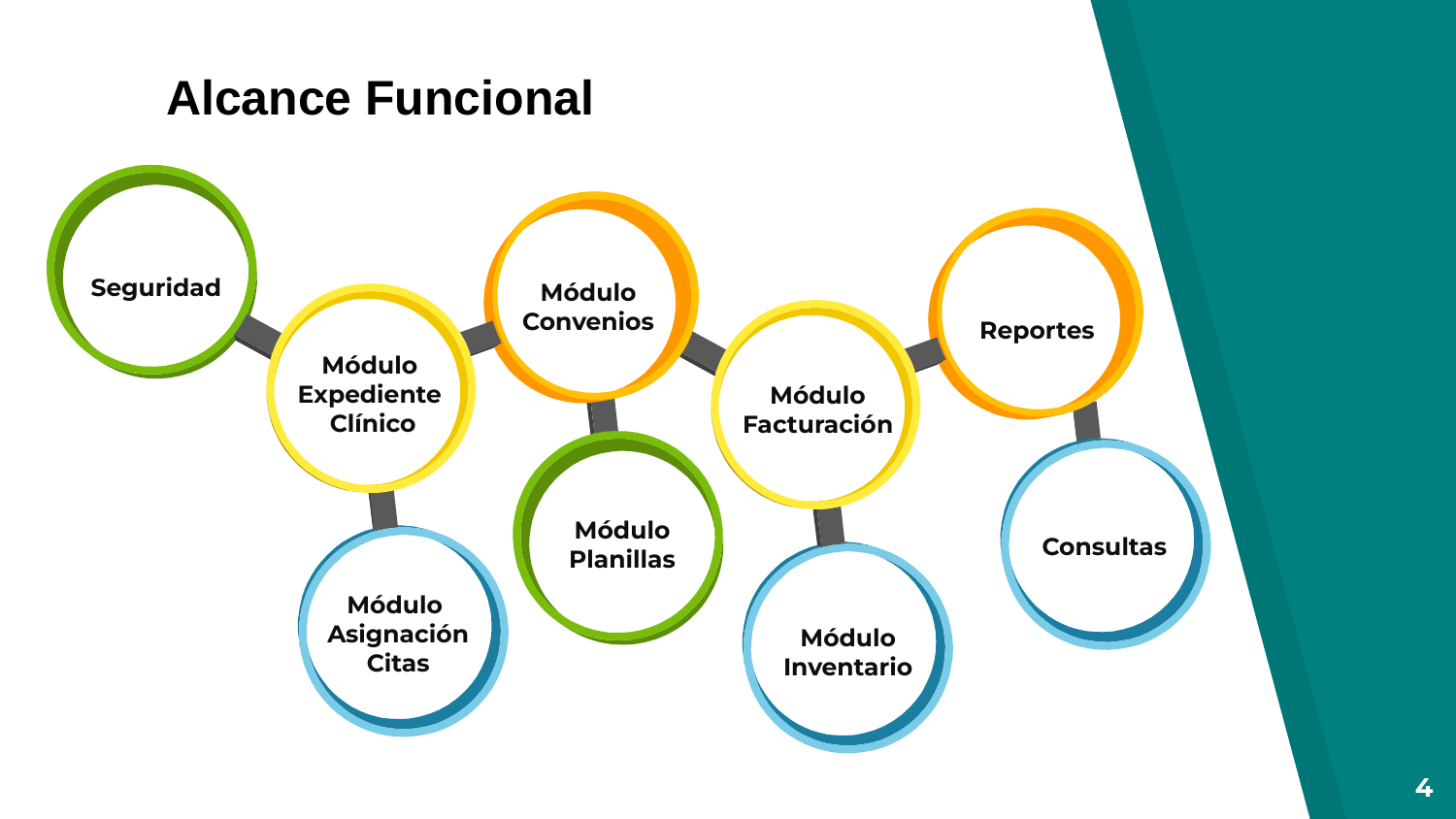

Alcance Funcional

Seguridad
Módulo Convenios

Reportes

Módulo
Expediente
Clínico

Módulo Facturación

Módulo Planillas

Consultas

Módulo
Asignación Citas
Módulo Inventario
4